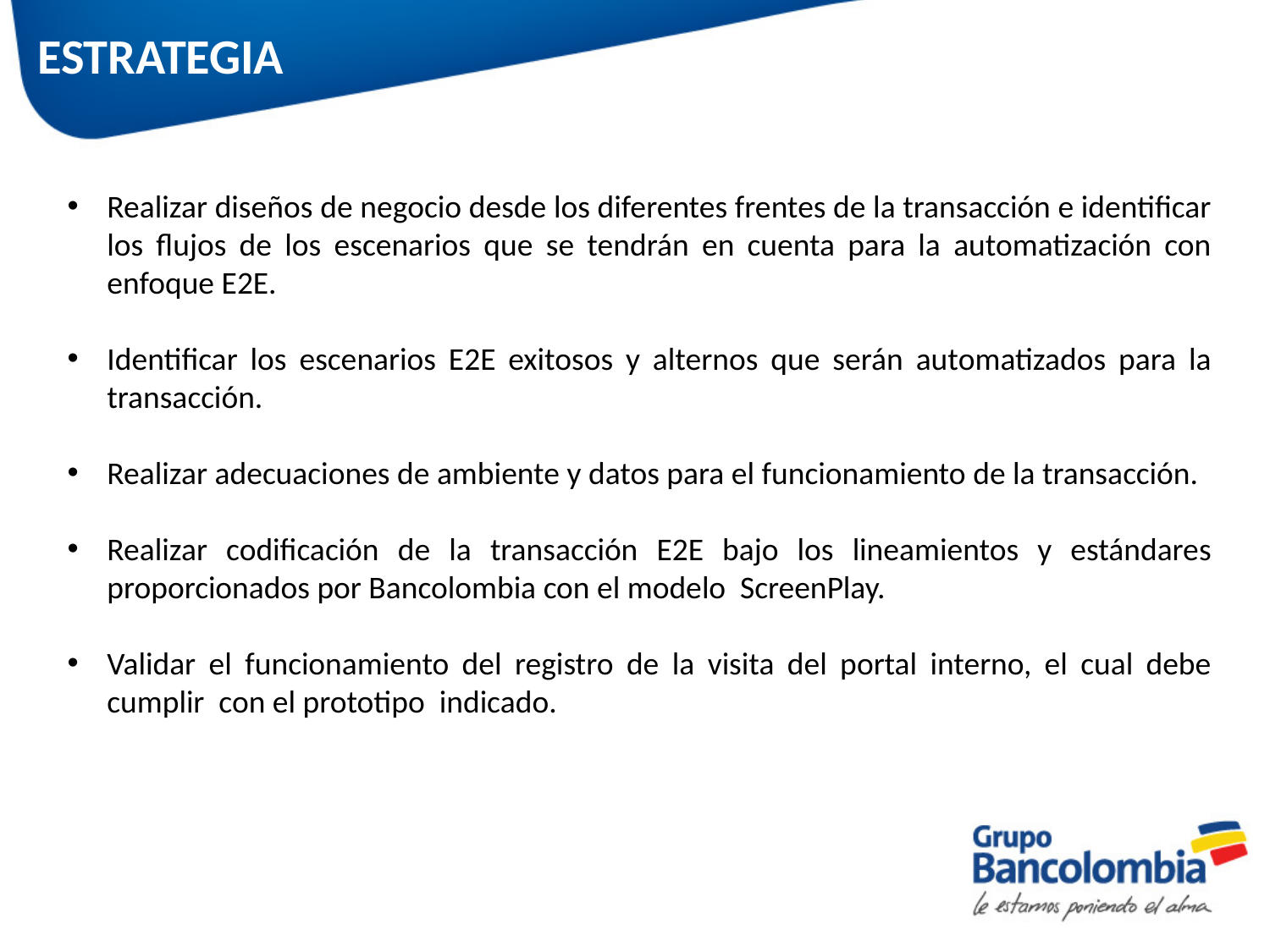

# ESTRATEGIA
Realizar diseños de negocio desde los diferentes frentes de la transacción e identificar los flujos de los escenarios que se tendrán en cuenta para la automatización con enfoque E2E.

Identificar los escenarios E2E exitosos y alternos que serán automatizados para la transacción.

Realizar adecuaciones de ambiente y datos para el funcionamiento de la transacción.

Realizar codificación de la transacción E2E bajo los lineamientos y estándares proporcionados por Bancolombia con el modelo  ScreenPlay.

Validar el funcionamiento del registro de la visita del portal interno, el cual debe cumplir  con el prototipo  indicado.